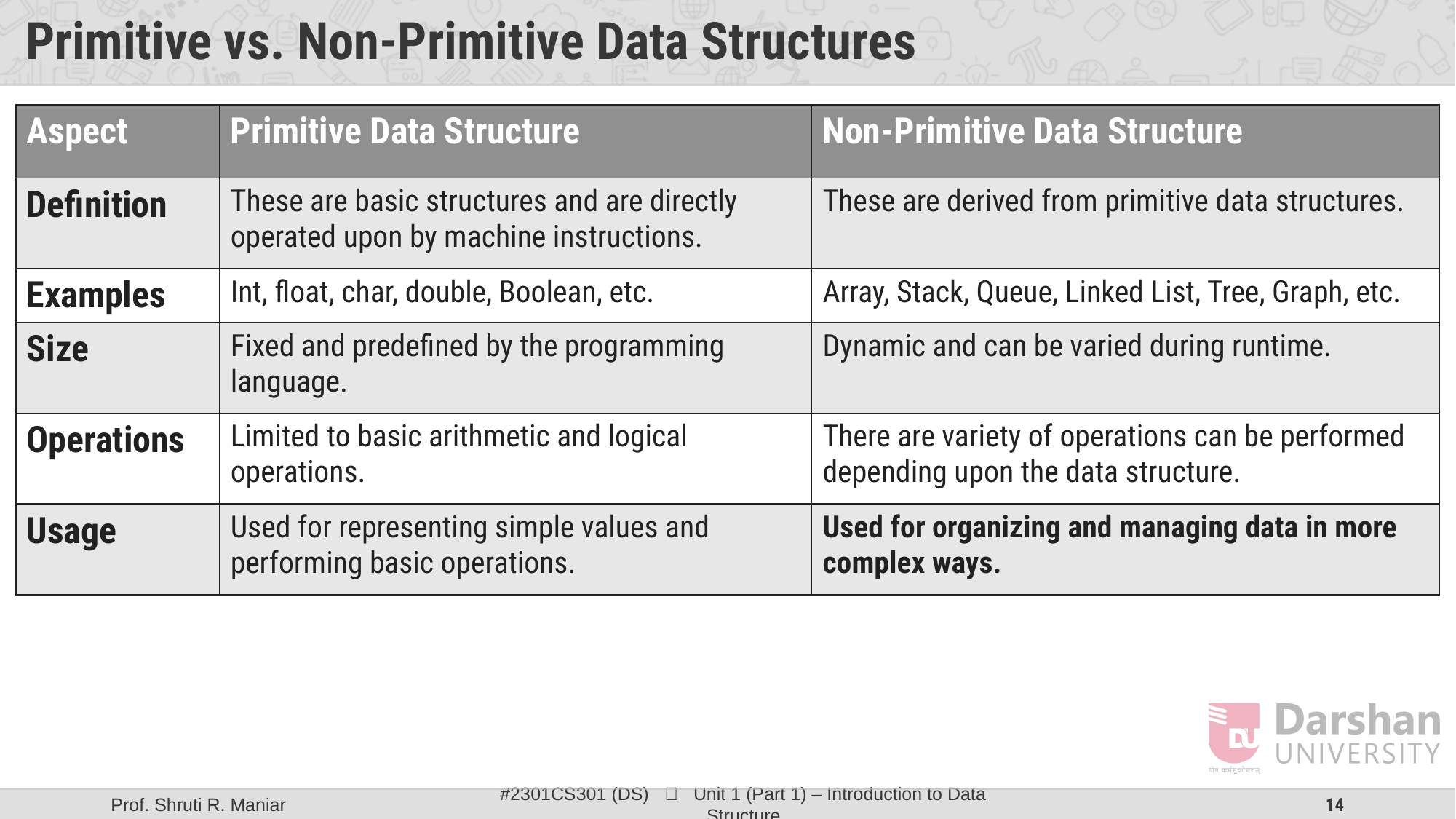

# Primitive vs. Non-Primitive Data Structures
| Aspect | Primitive Data Structure | Non-Primitive Data Structure |
| --- | --- | --- |
| Definition | These are basic structures and are directly operated upon by machine instructions. | These are derived from primitive data structures. |
| Examples | Int, float, char, double, Boolean, etc. | Array, Stack, Queue, Linked List, Tree, Graph, etc. |
| Size | Fixed and predefined by the programming language. | Dynamic and can be varied during runtime. |
| Operations | Limited to basic arithmetic and logical operations. | There are variety of operations can be performed depending upon the data structure. |
| Usage | Used for representing simple values and performing basic operations. | Used for organizing and managing data in more complex ways. |